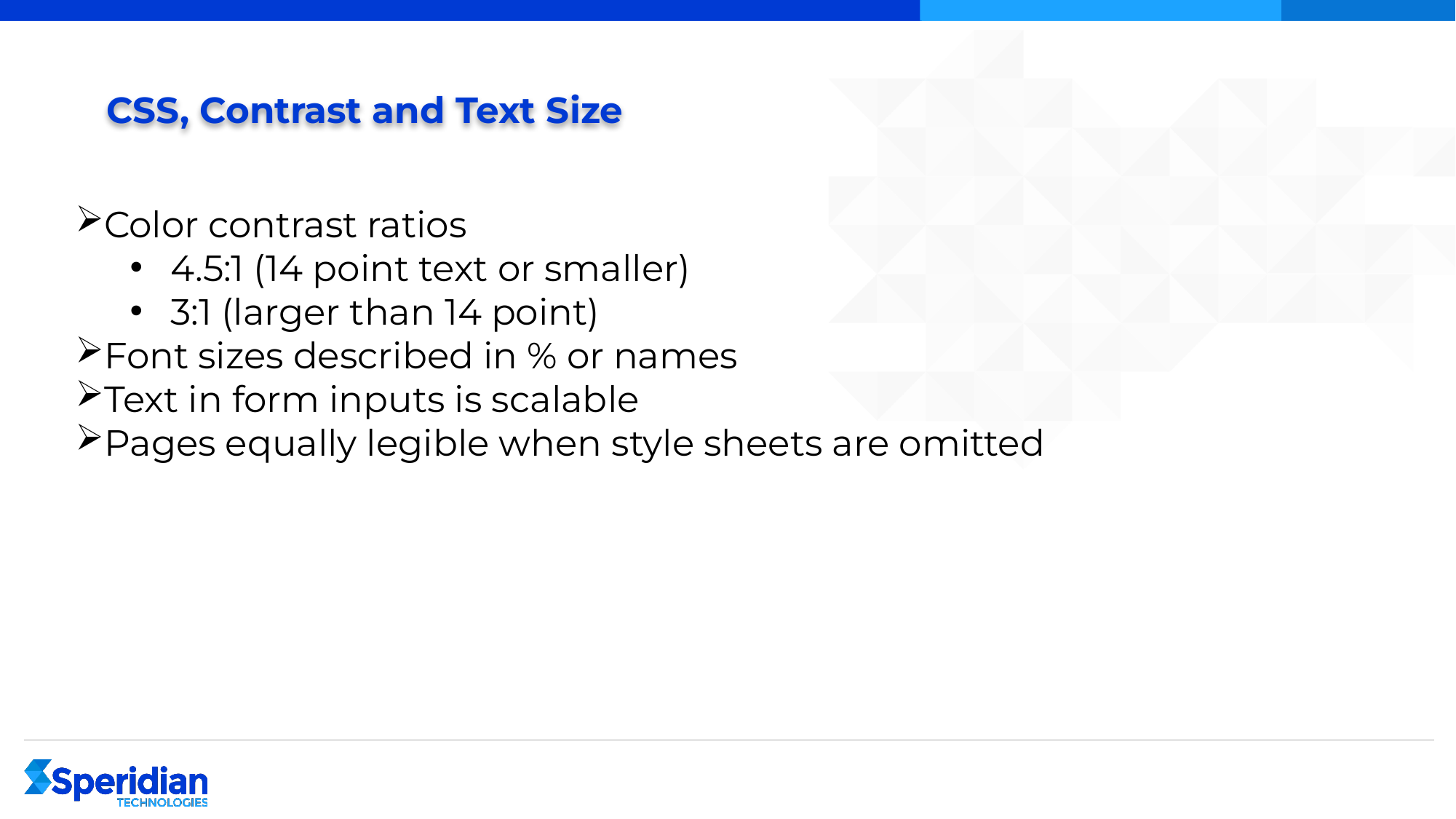

# CSS, Contrast and Text Size
Color contrast ratios
4.5:1 (14 point text or smaller)
3:1 (larger than 14 point)
Font sizes described in % or names
Text in form inputs is scalable
Pages equally legible when style sheets are omitted